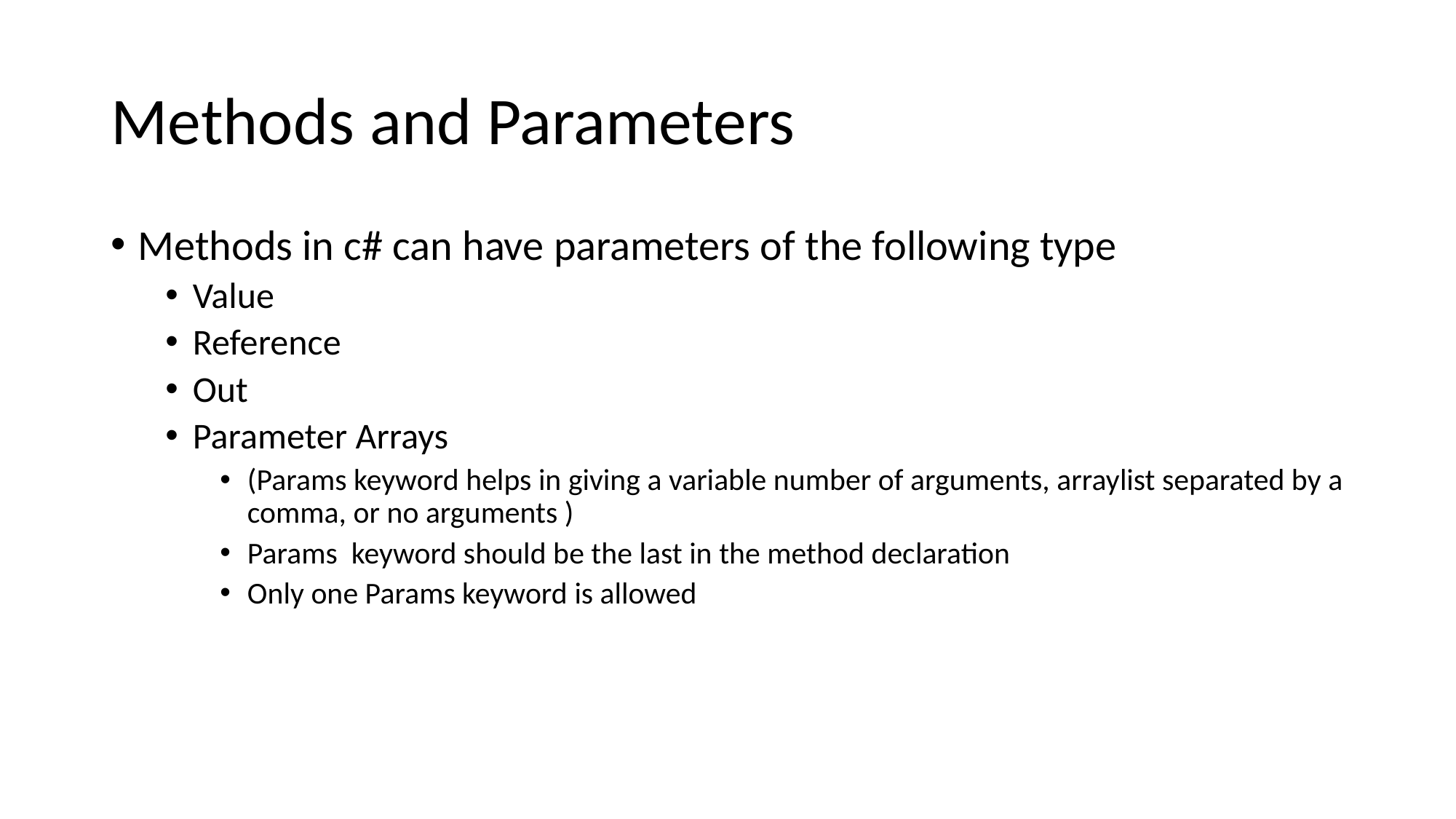

# Methods and Parameters
Methods in c# can have parameters of the following type
Value
Reference
Out
Parameter Arrays
(Params keyword helps in giving a variable number of arguments, arraylist separated by a comma, or no arguments )
Params  keyword should be the last in the method declaration
Only one Params keyword is allowed